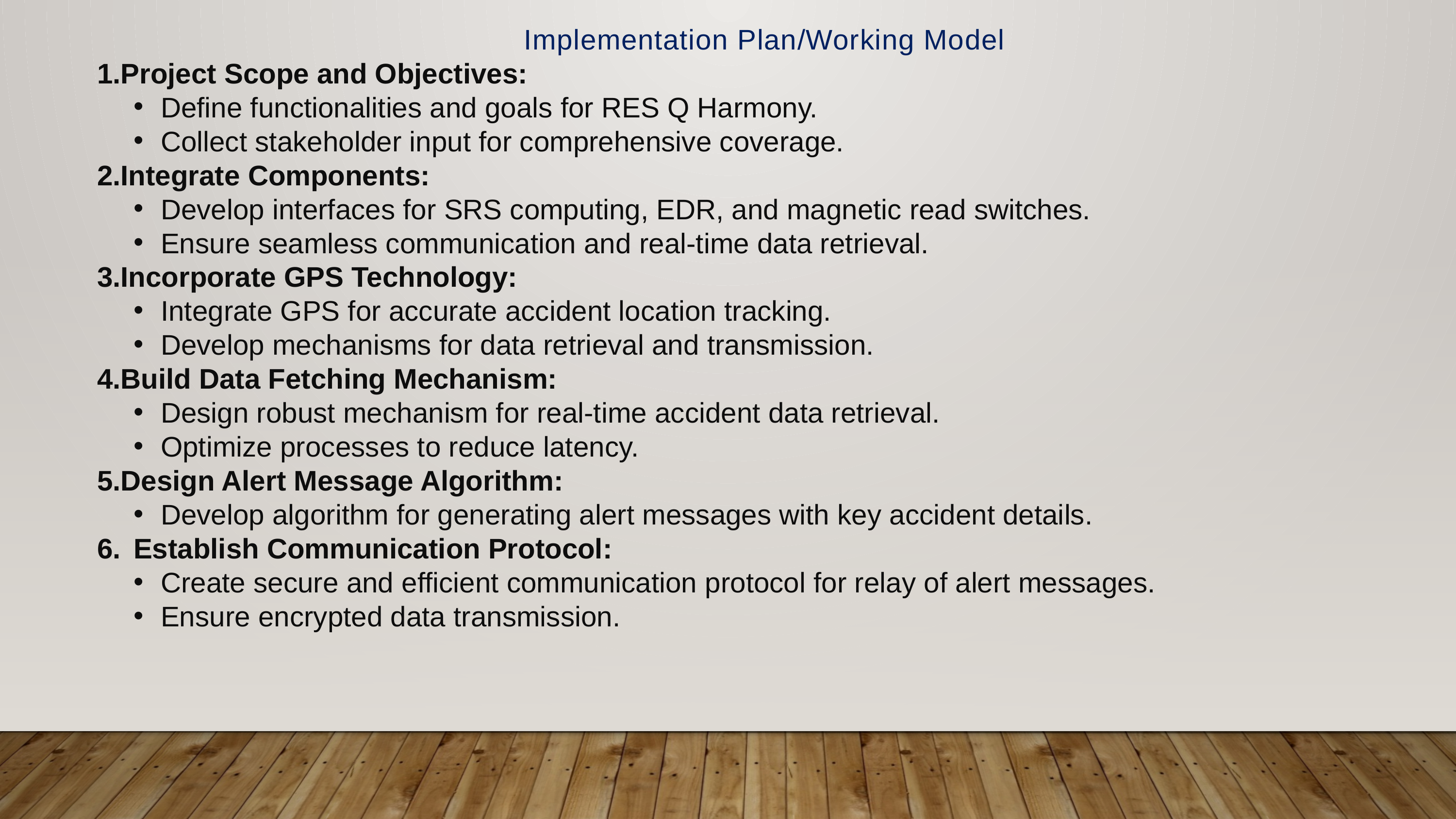

Implementation Plan/Working Model
Project Scope and Objectives:
Define functionalities and goals for RES Q Harmony.
Collect stakeholder input for comprehensive coverage.
Integrate Components:
Develop interfaces for SRS computing, EDR, and magnetic read switches.
Ensure seamless communication and real-time data retrieval.
Incorporate GPS Technology:
Integrate GPS for accurate accident location tracking.
Develop mechanisms for data retrieval and transmission.
Build Data Fetching Mechanism:
Design robust mechanism for real-time accident data retrieval.
Optimize processes to reduce latency.
Design Alert Message Algorithm:
Develop algorithm for generating alert messages with key accident details.
Establish Communication Protocol:
Create secure and efficient communication protocol for relay of alert messages.
Ensure encrypted data transmission.